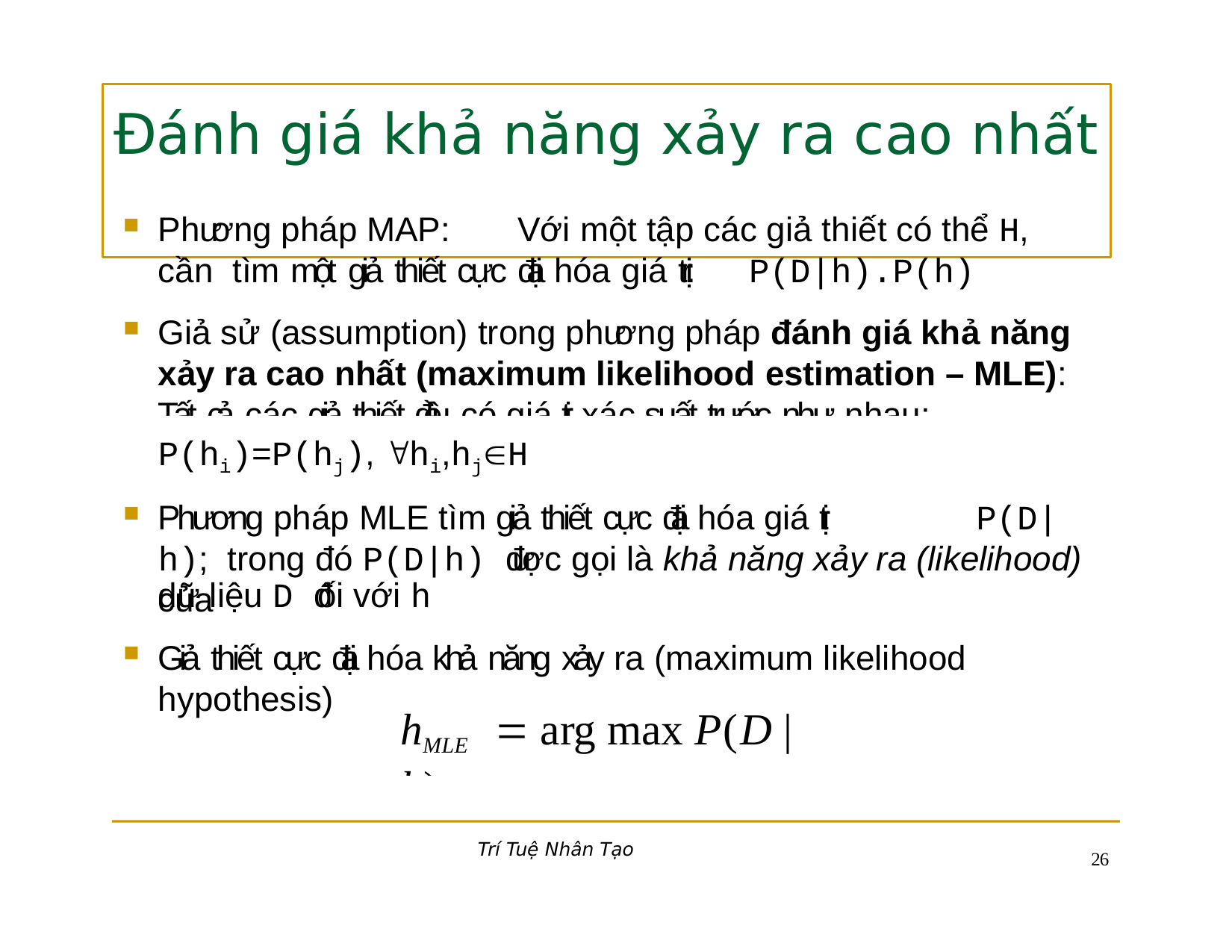

# Đánh giá khả năng xảy ra cao nhất
Phương pháp MAP:	Với một tập các giả thiết có thể H, cần  tìm một giả thiết cực đại hóa giá trị:	P(D|h).P(h)
Giả sử (assumption) trong phương pháp đánh giá khả năng  xảy ra cao nhất (maximum likelihood estimation – MLE):  Tất cả các giả thiết đều có giá trị xác suất trước như nhau:
P(hi)=P(hj), ∀hi,hj∈H
Phương pháp MLE tìm giả thiết cực đại hóa giá trị	P(D|h);  trong đó P(D|h) được gọi là khả năng xảy ra (likelihood) của

dữ liệu D đối với h
Giả thiết cực đại hóa khả năng xảy ra (maximum likelihood
hypothesis)
hMLE	= arg max P(D | h)
h∈H

Trí Tuệ Nhân Tạo
26